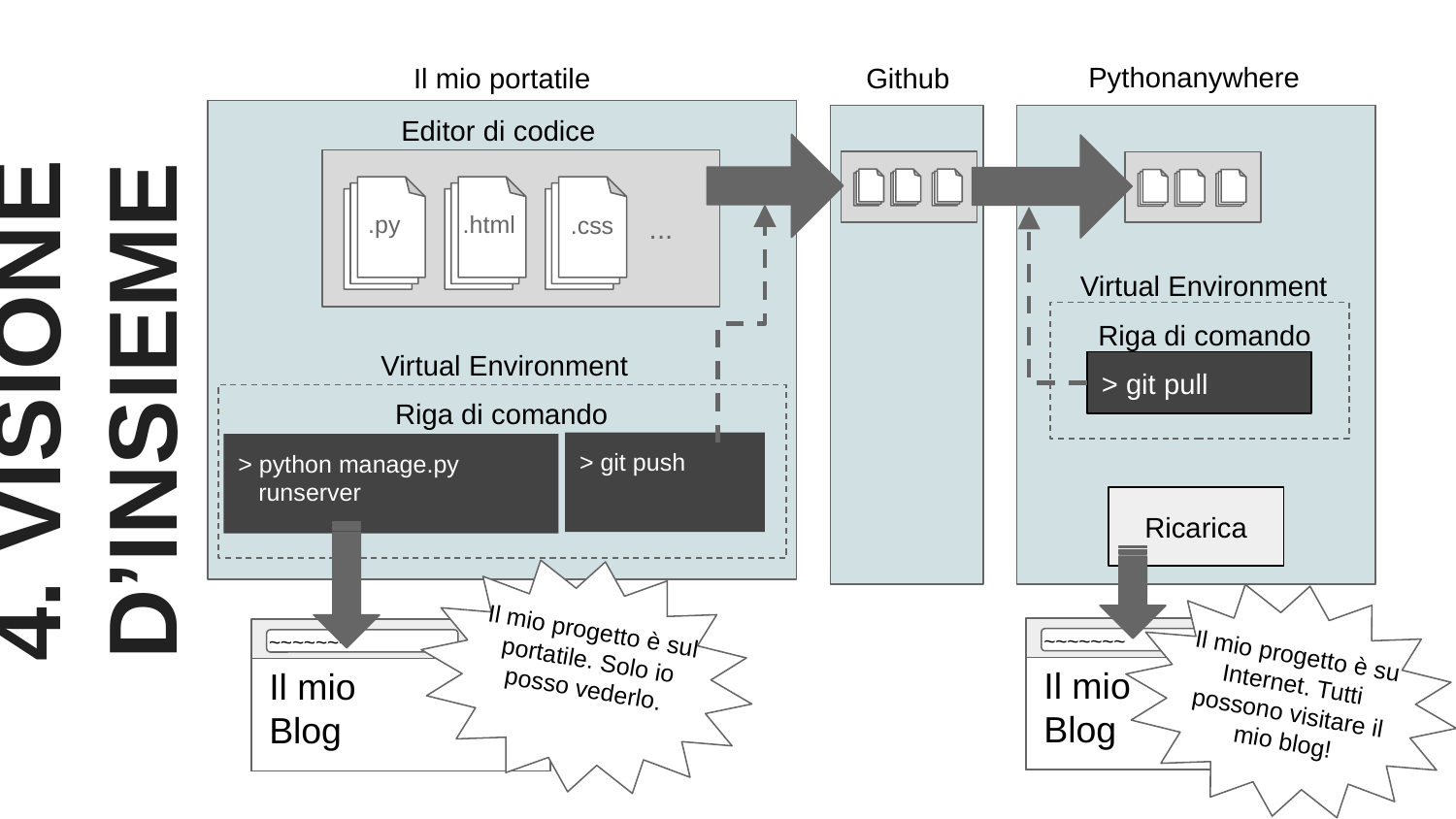

#
Pythonanywhere
Il mio portatile
Github
Editor di codice

.py
.html
.css
...
Virtual Environment

Riga di comando
Virtual Environment
4. VISIONE D’INSIEME
> git pull
Riga di comando

> git push
> python manage.py
   runserver
Ricarica

Il mio progetto è sul portatile. Solo io posso vederlo.
~~~~~~~
~~~~~~~

Il mio progetto è su Internet. Tutti possono visitare il mio blog!

Il mio Blog

Il mio Blog